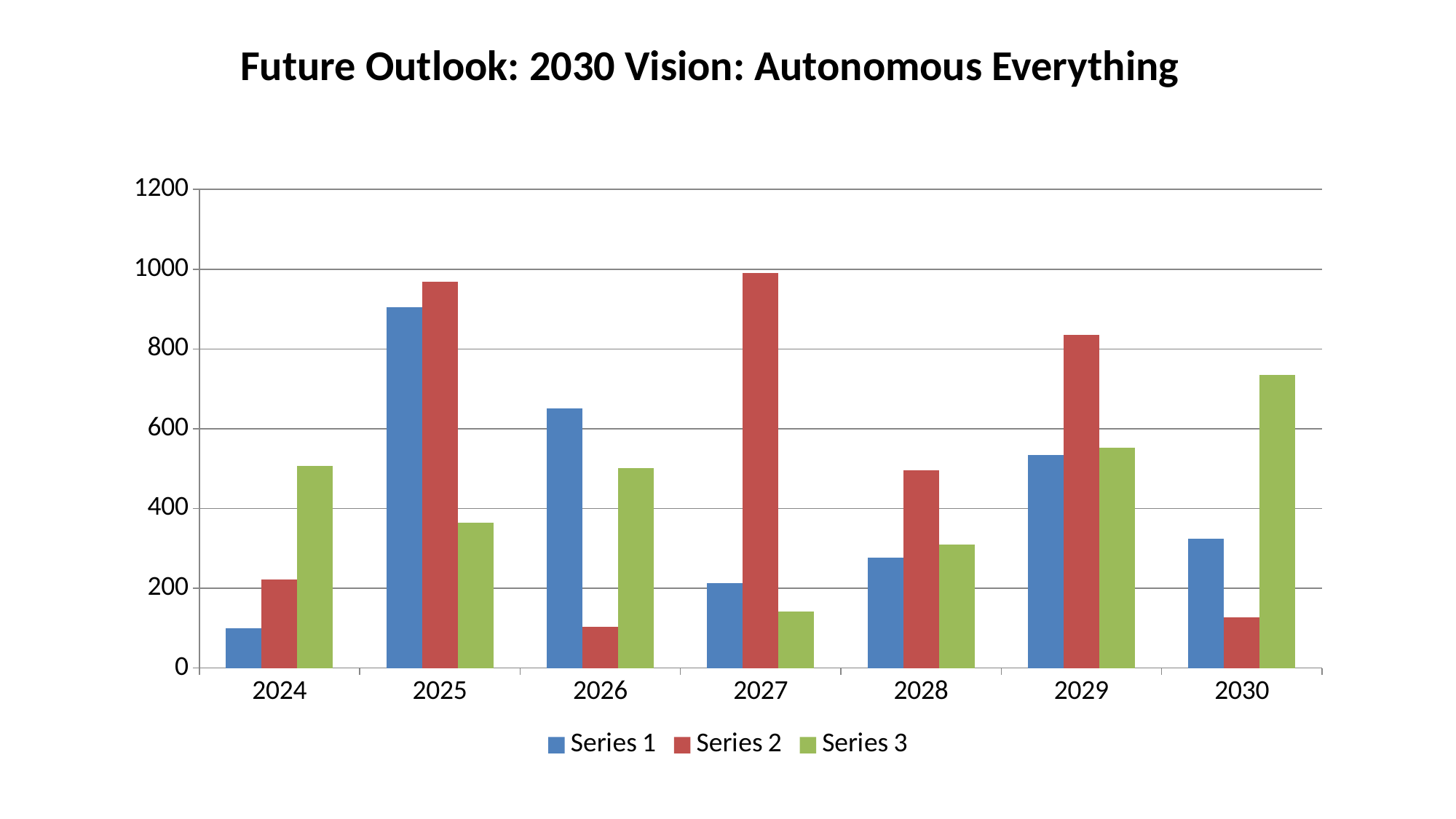

Future Outlook: 2030 Vision: Autonomous Everything
#

### Chart

| Category | Series 1 | Series 2 | Series 3 |
|---|---|---|---|
| 2024 | 100.0 | 222.0 | 506.0 |
| 2025 | 904.0 | 969.0 | 364.0 |
| 2026 | 651.0 | 103.0 | 501.0 |
| 2027 | 213.0 | 991.0 | 142.0 |
| 2028 | 276.0 | 495.0 | 310.0 |
| 2029 | 535.0 | 836.0 | 553.0 |
| 2030 | 324.0 | 127.0 | 734.0 |